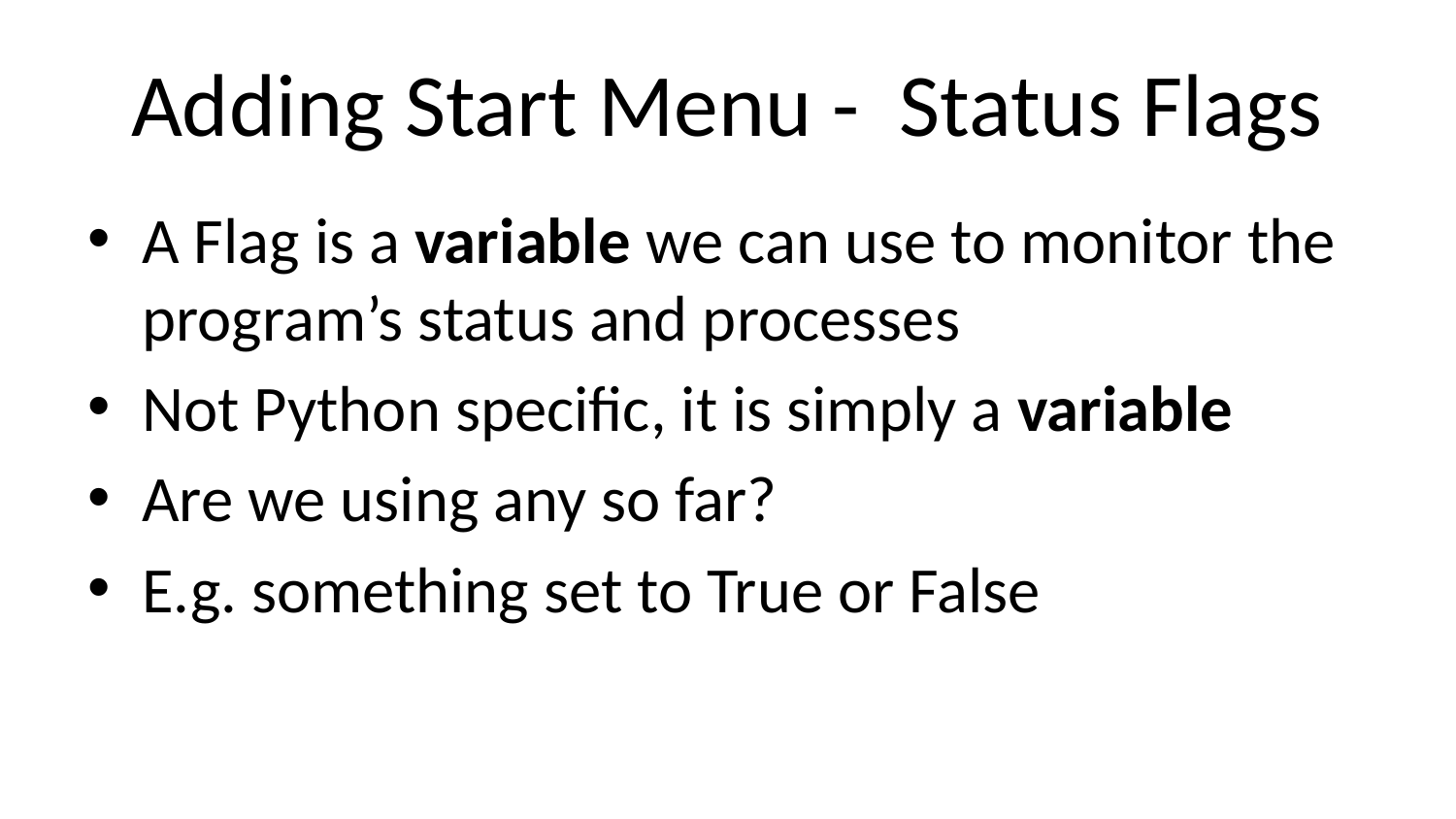

# Adding Start Menu -  Status Flags
A Flag is a variable we can use to monitor the program’s status and processes
Not Python specific, it is simply a variable
Are we using any so far?
E.g. something set to True or False